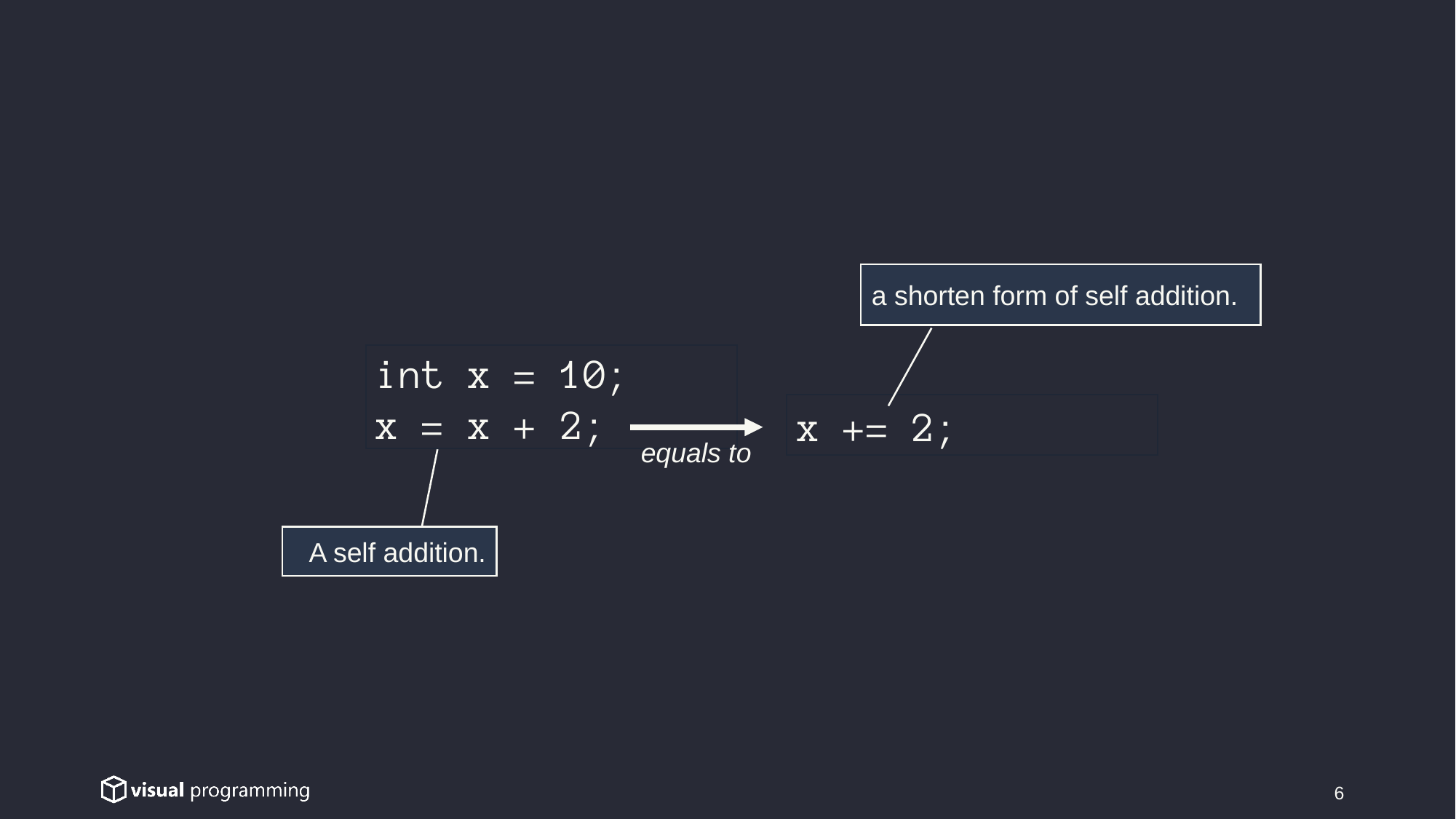

a shorten form of self addition.
int x = 10;
x = x + 2;
x += 2;
equals to
A self addition.
6